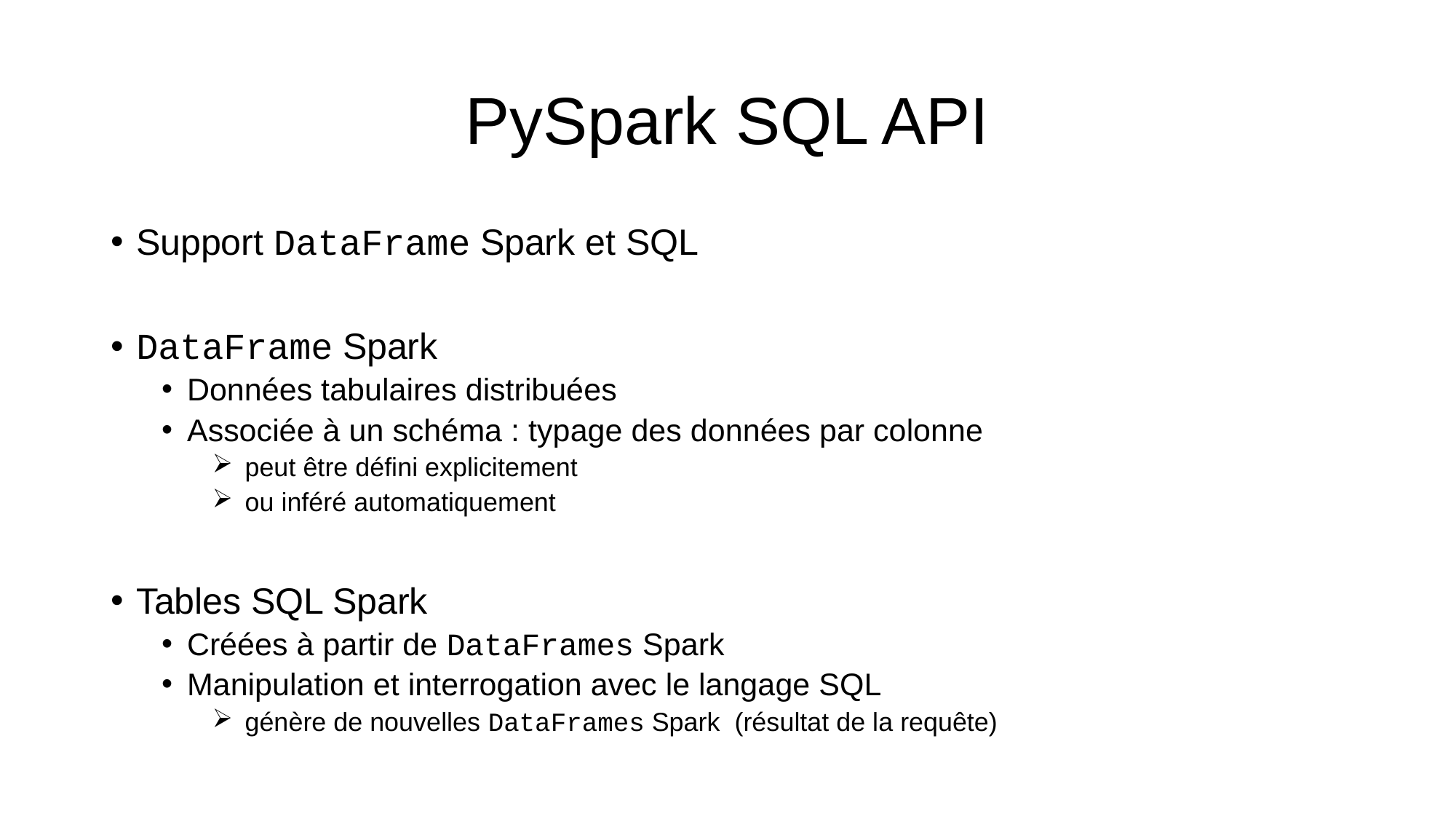

# PySpark SQL API
Support DataFrame Spark et SQL

DataFrame Spark
Données tabulaires distribuées
Associée à un schéma : typage des données par colonne
 peut être défini explicitement
 ou inféré automatiquement

Tables SQL Spark
Créées à partir de DataFrames Spark
Manipulation et interrogation avec le langage SQL
 génère de nouvelles DataFrames Spark  (résultat de la requête)